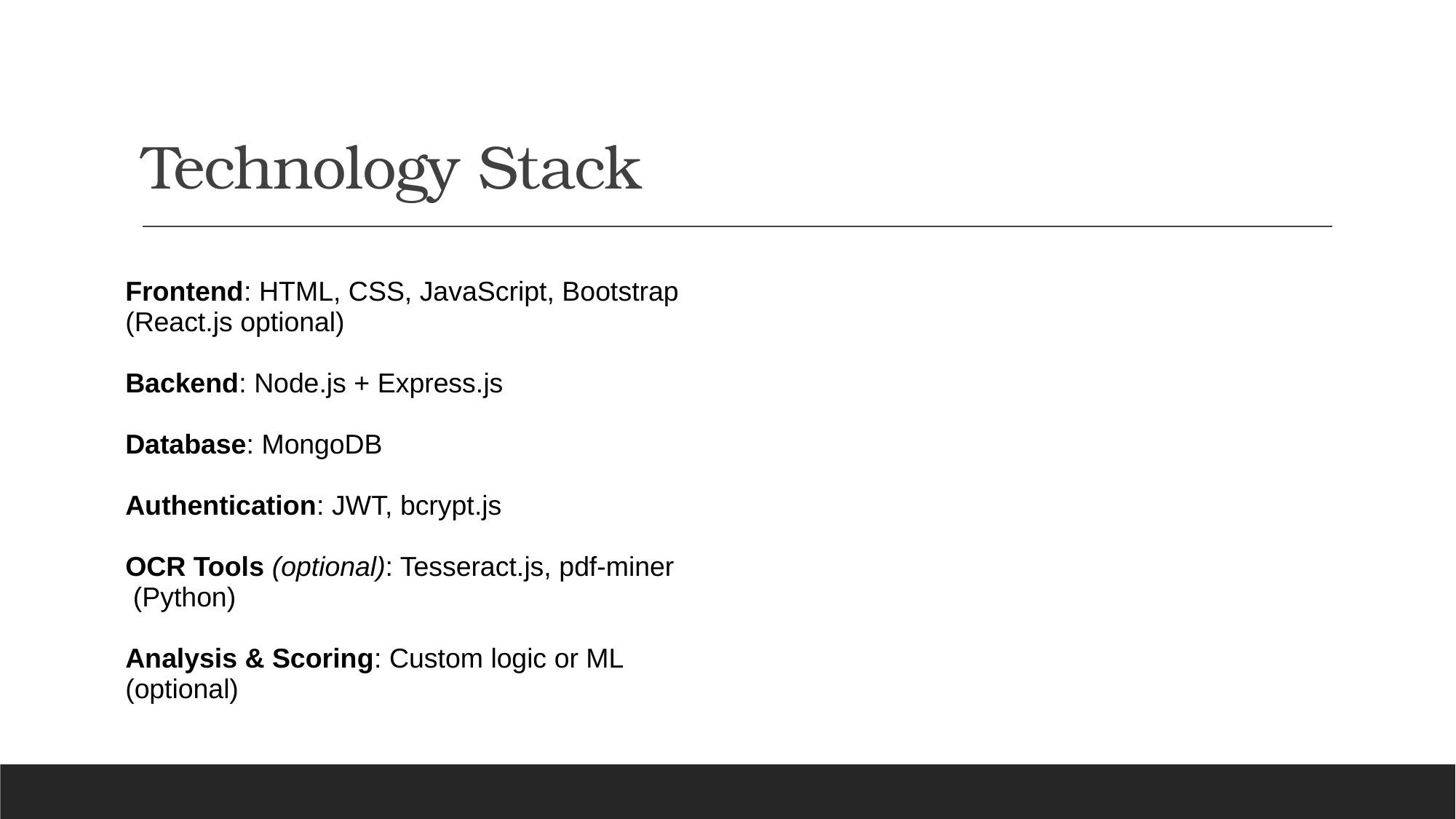

# Technology Stack
| Frontend: HTML, CSS, JavaScript, Bootstrap (React.js optional) Backend: Node.js + Express.js Database: MongoDB Authentication: JWT, bcrypt.js OCR Tools (optional): Tesseract.js, pdf-miner (Python) Analysis & Scoring: Custom logic or ML (optional) |  |
| --- | --- |
|  |  |
|  |  |
|  |  |
|  |  |
|  |  |
|  |  |
|  |  |